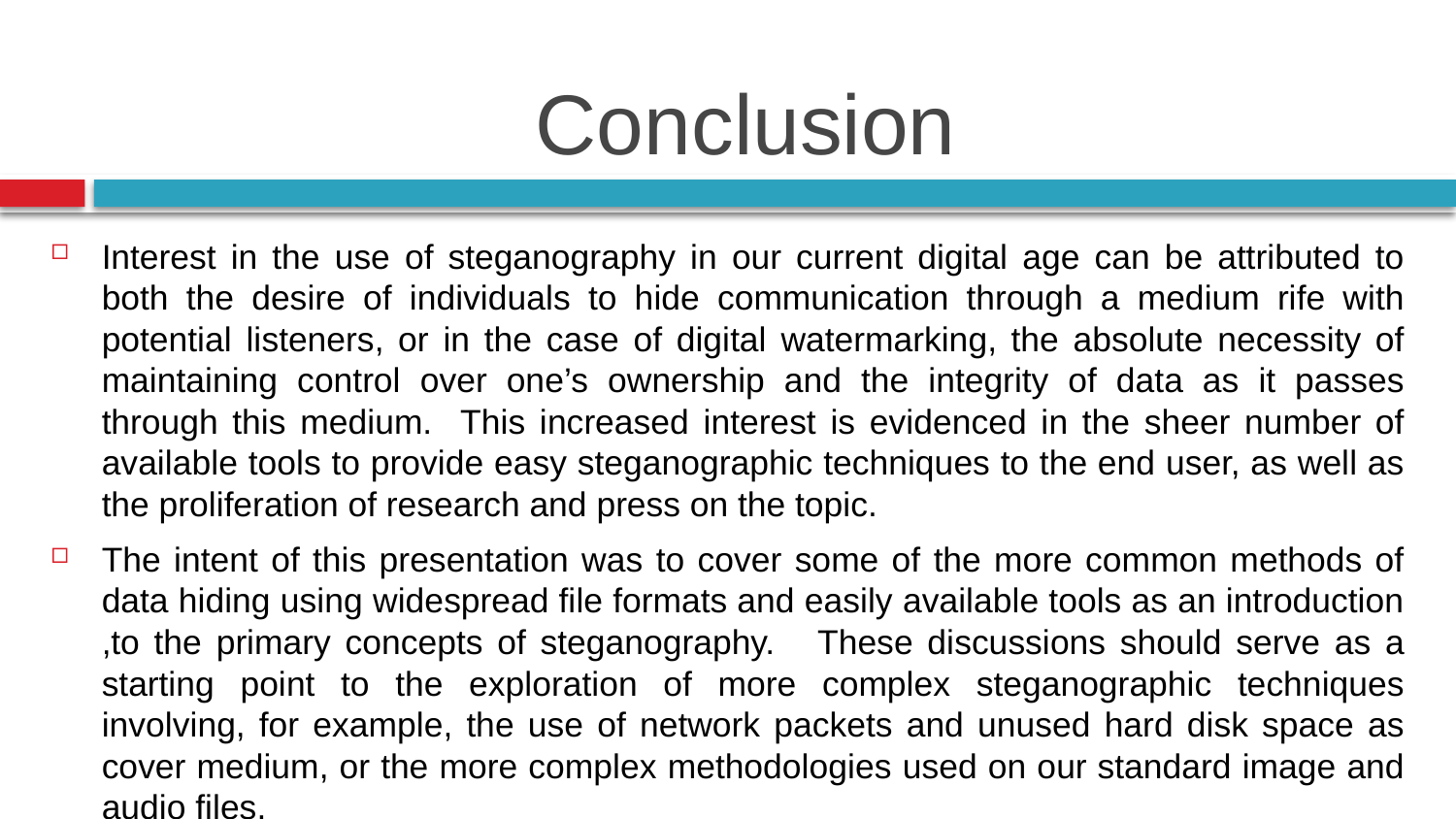

# Conclusion
Interest in the use of steganography in our current digital age can be attributed to both the desire of individuals to hide communication through a medium rife with potential listeners, or in the case of digital watermarking, the absolute necessity of maintaining control over one’s ownership and the integrity of data as it passes through this medium.  This increased interest is evidenced in the sheer number of available tools to provide easy steganographic techniques to the end user, as well as the proliferation of research and press on the topic.
The intent of this presentation was to cover some of the more common methods of data hiding using widespread file formats and easily available tools as an introduction ,to the primary concepts of steganography.   These discussions should serve as a starting point to the exploration of more complex steganographic techniques involving, for example, the use of network packets and unused hard disk space as cover medium, or the more complex methodologies used on our standard image and audio files.